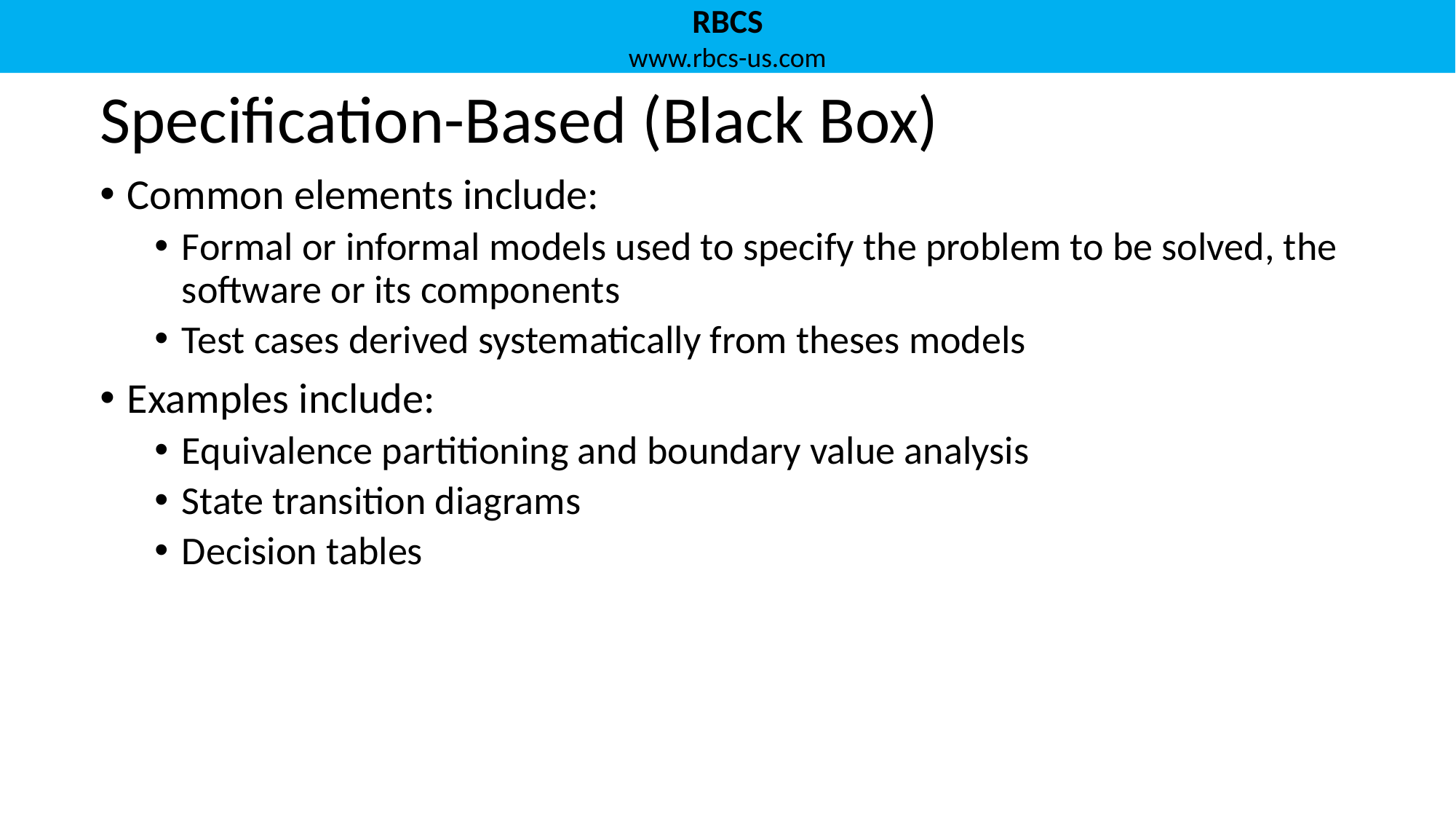

# Specification-Based (Black Box)
Common elements include:
Formal or informal models used to specify the problem to be solved, the software or its components
Test cases derived systematically from theses models
Examples include:
Equivalence partitioning and boundary value analysis
State transition diagrams
Decision tables